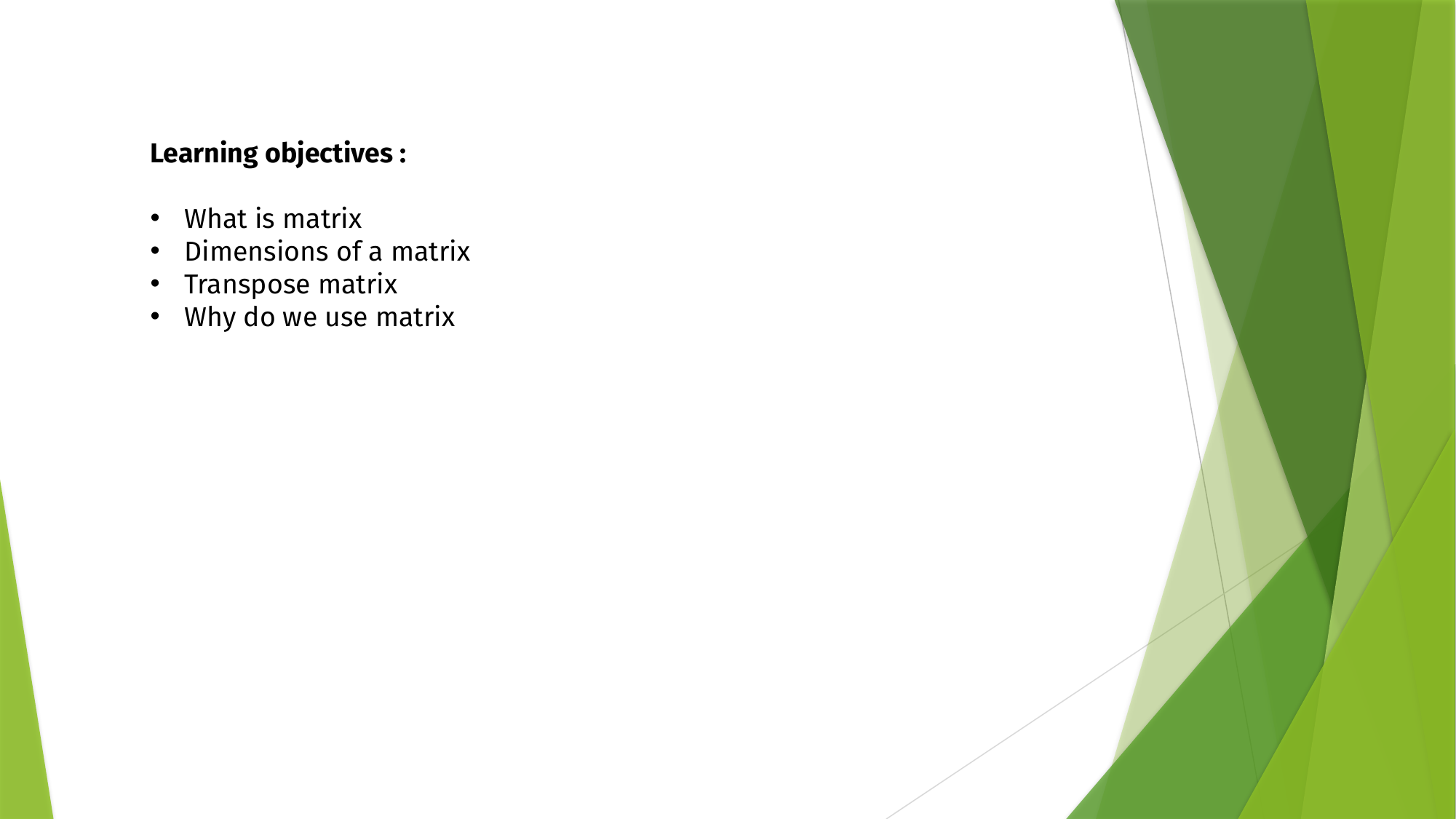

Learning objectives :

What is matrix
Dimensions of a matrix
Transpose matrix
Why do we use matrix